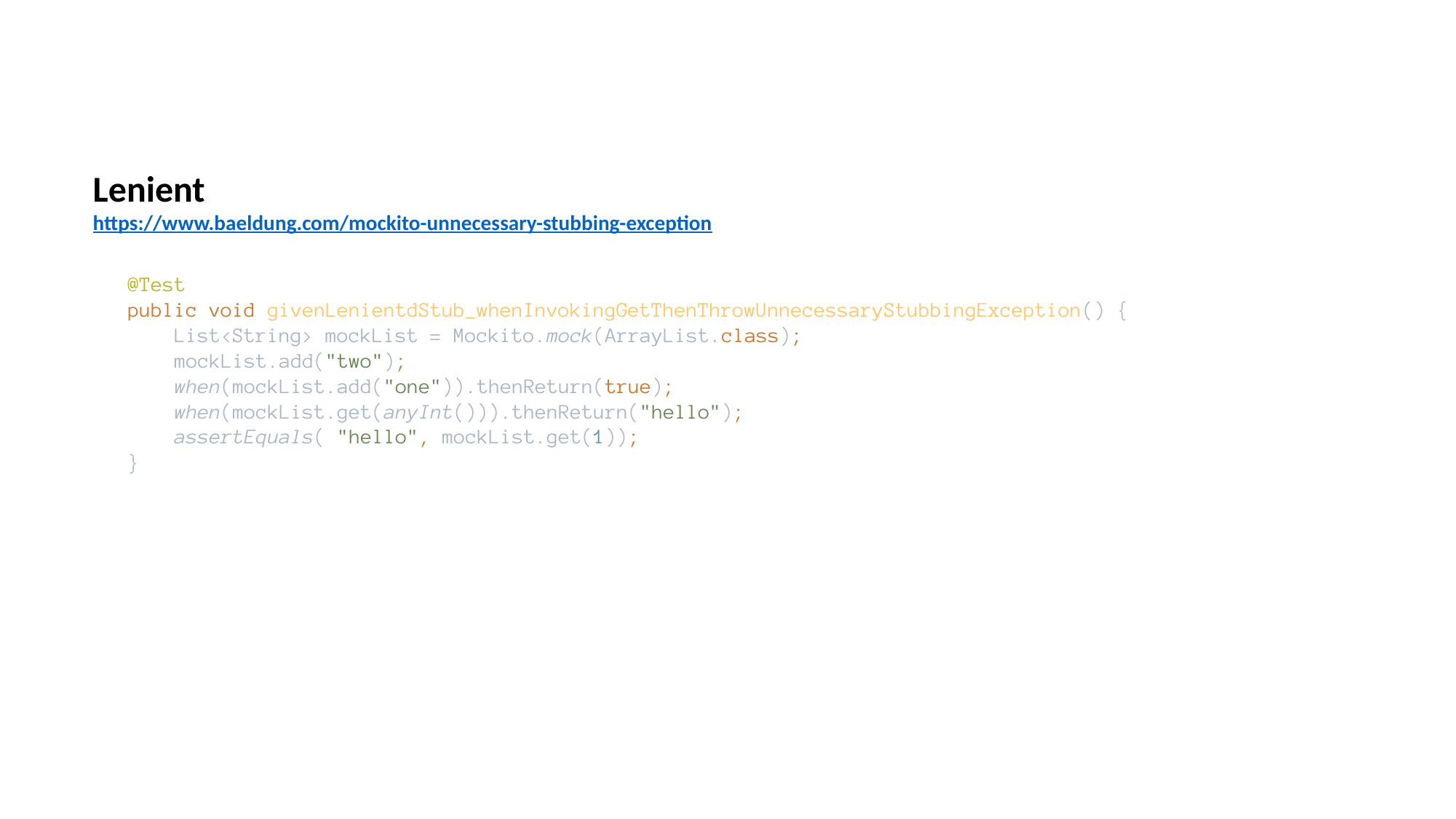

Lenient
https://www.baeldung.com/mockito-unnecessary-stubbing-exception

@Test
public void givenLenientdStub_whenInvokingGetThenThrowUnnecessaryStubbingException() {
    List<String> mockList = Mockito.mock(ArrayList.class);
    mockList.add("two");
    when(mockList.add("one")).thenReturn(true);
    when(mockList.get(anyInt())).thenReturn("hello");
    assertEquals( "hello", mockList.get(1));
}